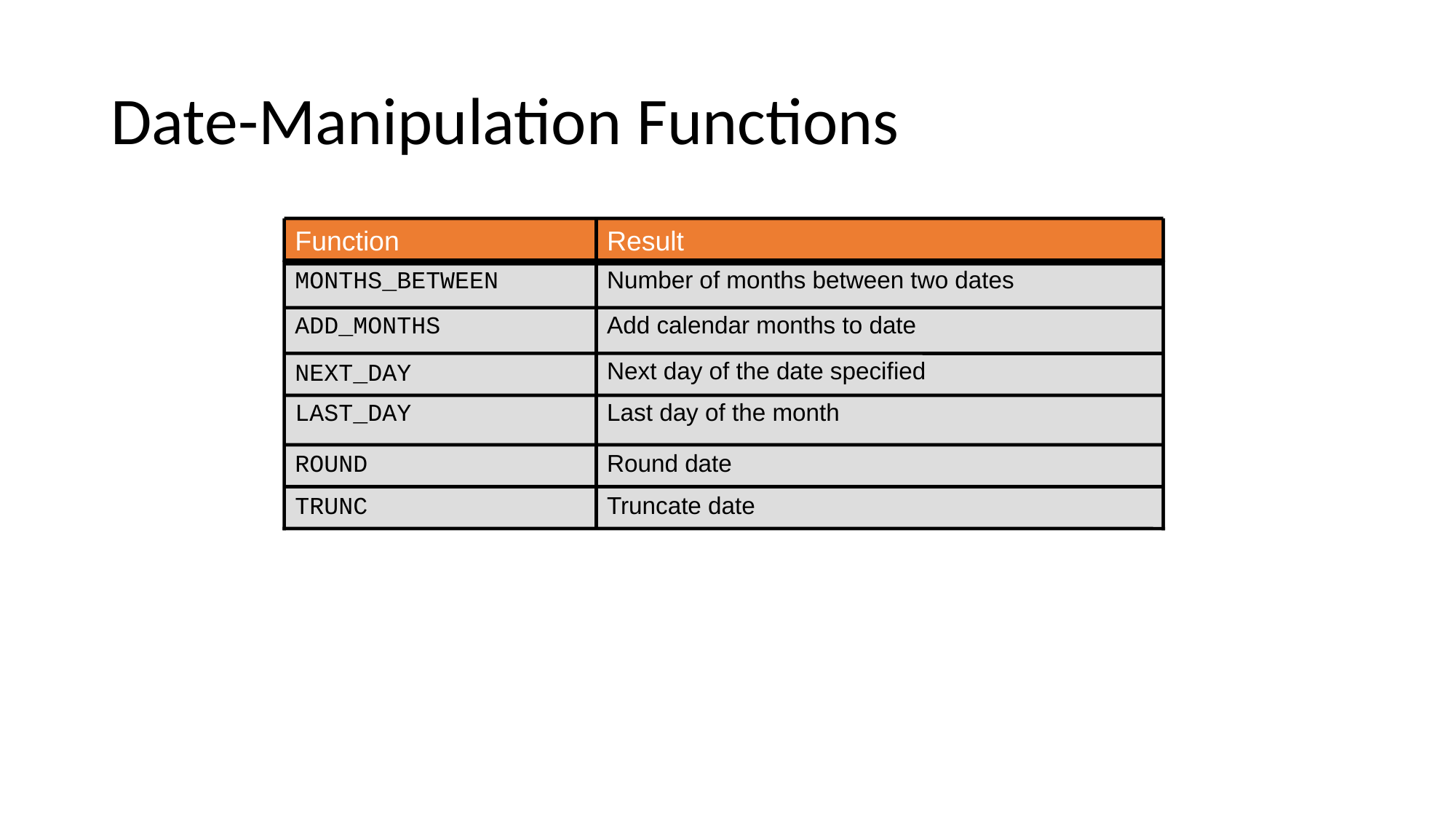

# Date-Manipulation Functions

Function
Result

MONTHS_BETWEEN

Number of months between two dates

ADD_MONTHS
Add calendar months to date
NEXT_DAY

Next day of the date specified

LAST_DAY
Last day of the month
ROUND

Round date

TRUNC
Truncate date